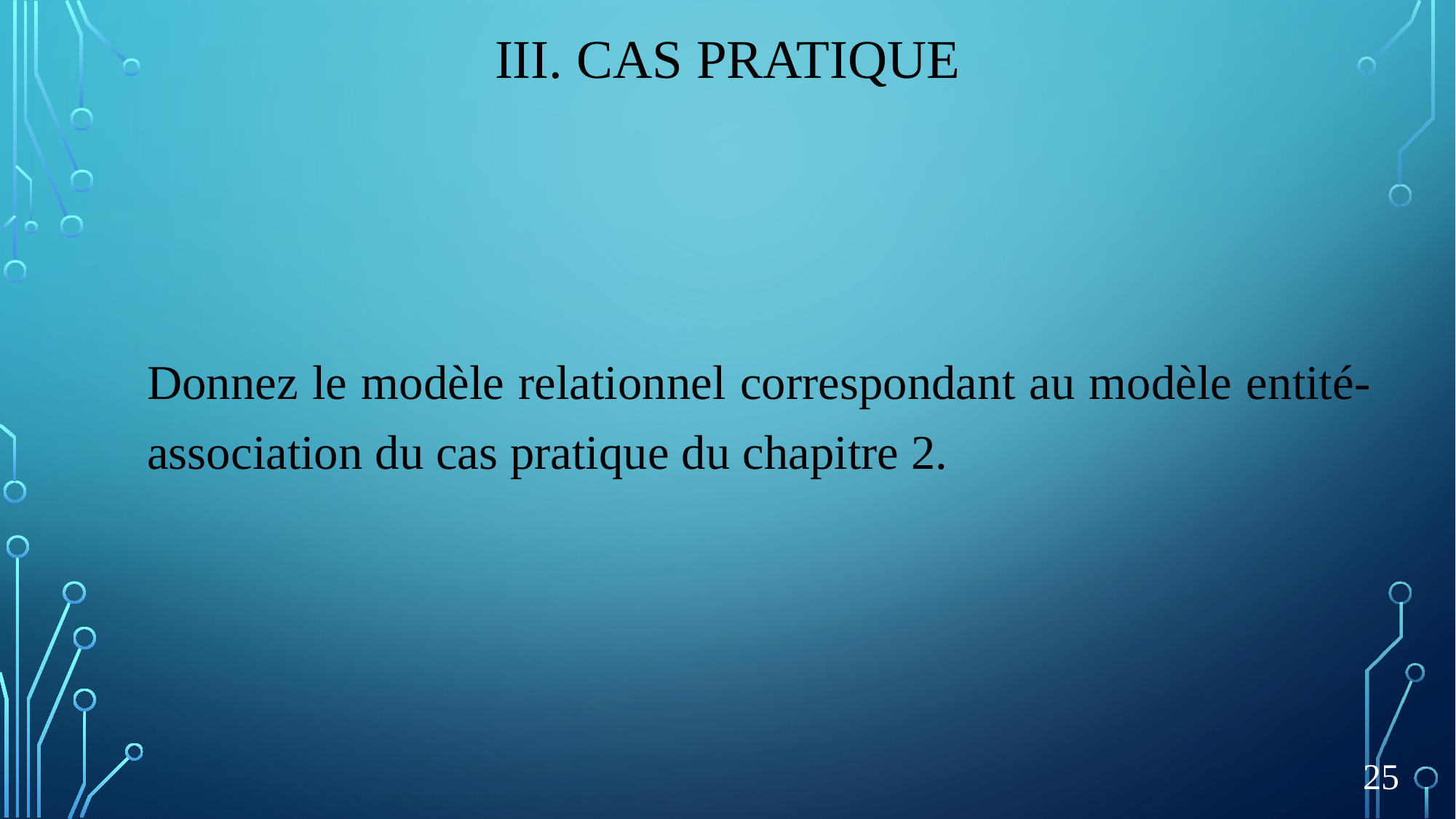

# III. Cas pratique
Donnez le modèle relationnel correspondant au modèle entité- association du cas pratique du chapitre 2.
25